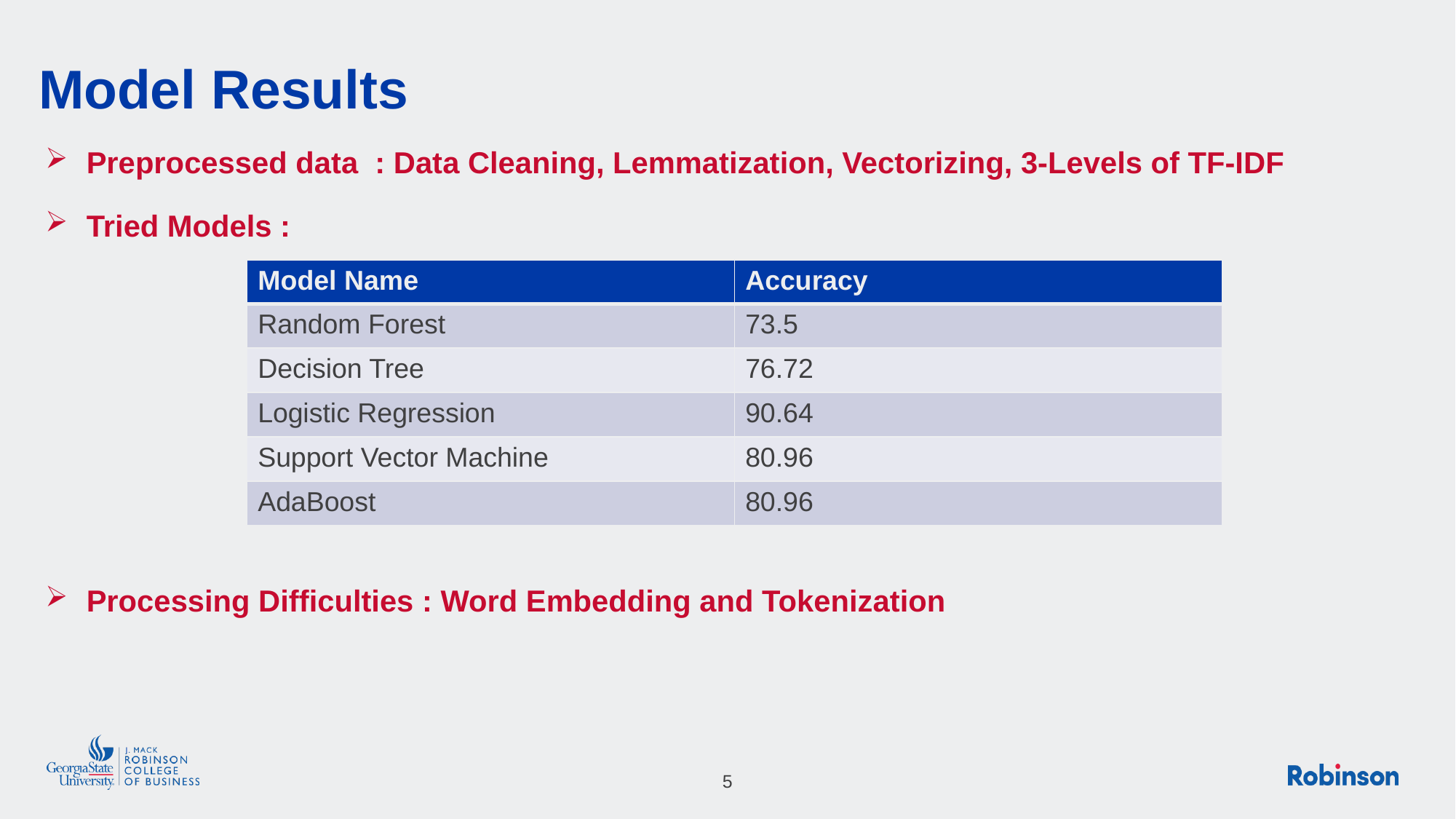

# Model Results
Preprocessed data  : Data Cleaning, Lemmatization, Vectorizing, 3-Levels of TF-IDF
Tried Models :

Processing Difficulties : Word Embedding and Tokenization
| Model Name | Accuracy |
| --- | --- |
| Random Forest | 73.5 |
| Decision Tree | 76.72 |
| Logistic Regression | 90.64 |
| Support Vector Machine | 80.96 |
| AdaBoost | 80.96 |
5